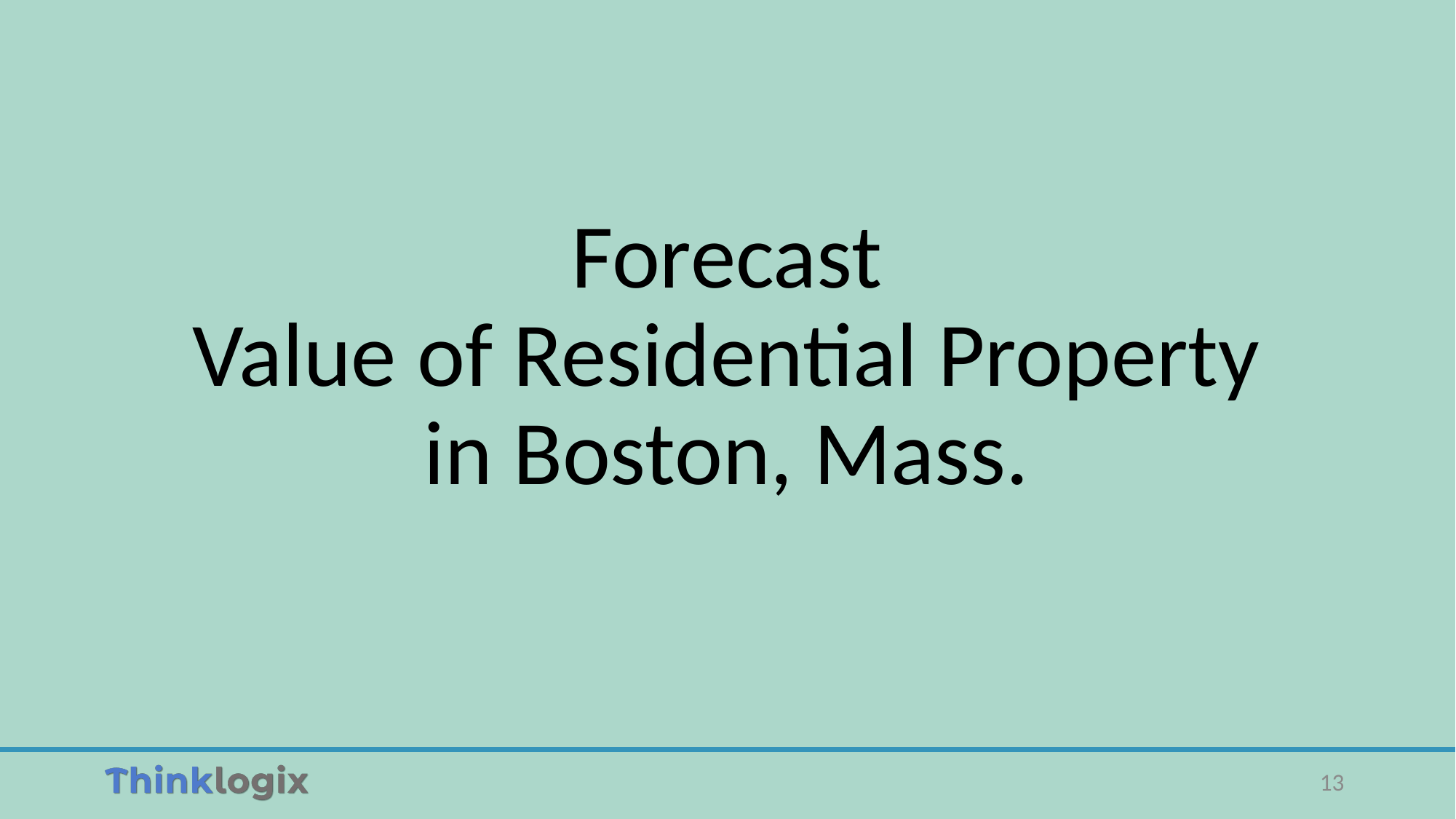

# Forecast Value of Residential Property in Boston, Mass.

13